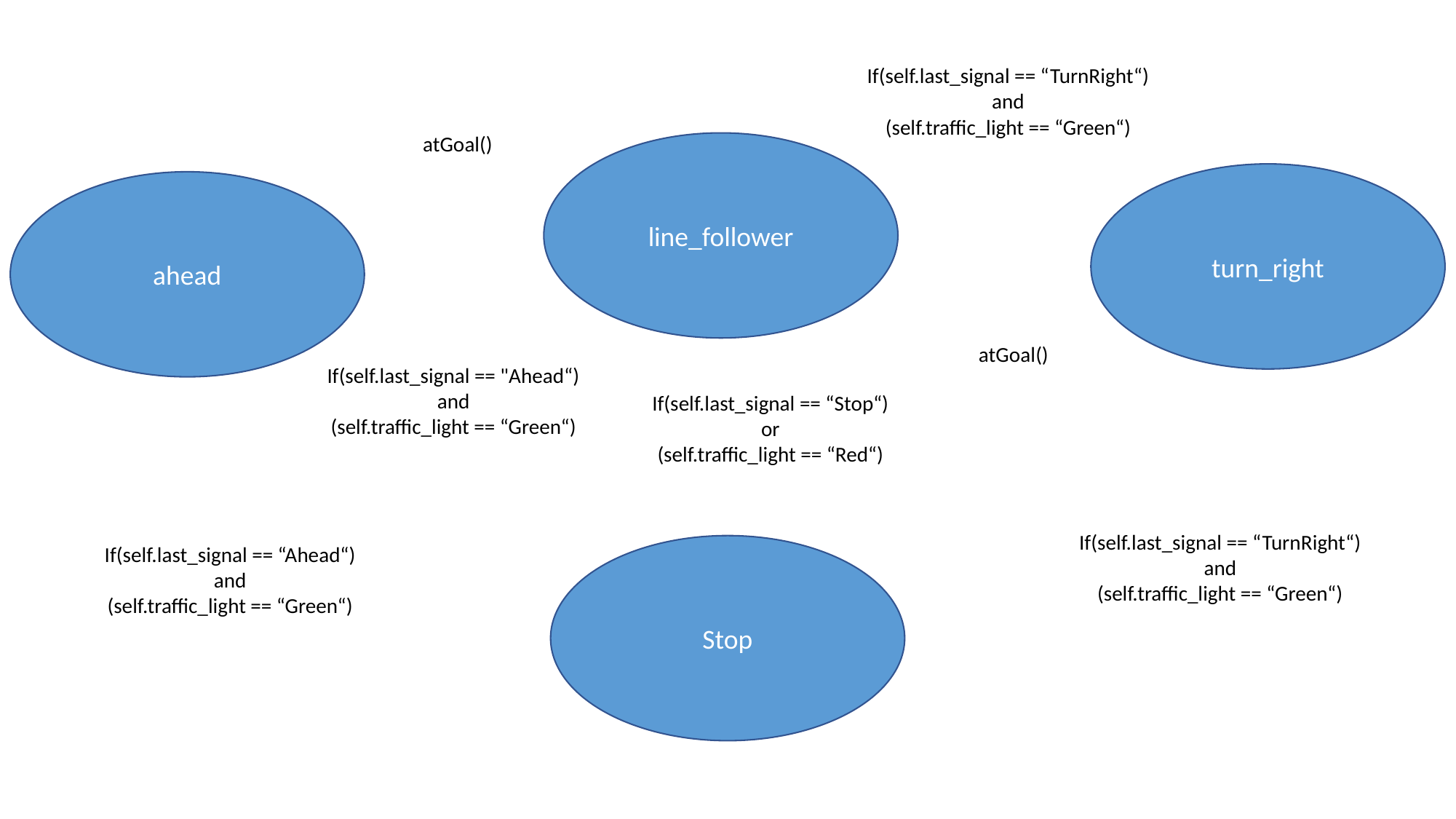

If(self.last_signal == “TurnRight“)
and
(self.traffic_light == “Green“)
atGoal()
line_follower
turn_right
ahead
atGoal()
If(self.last_signal == "Ahead“)
and
(self.traffic_light == “Green“)
If(self.last_signal == “Stop“)
or
(self.traffic_light == “Red“)
If(self.last_signal == “TurnRight“)
and
(self.traffic_light == “Green“)
If(self.last_signal == “Ahead“)
and
(self.traffic_light == “Green“)
Stop